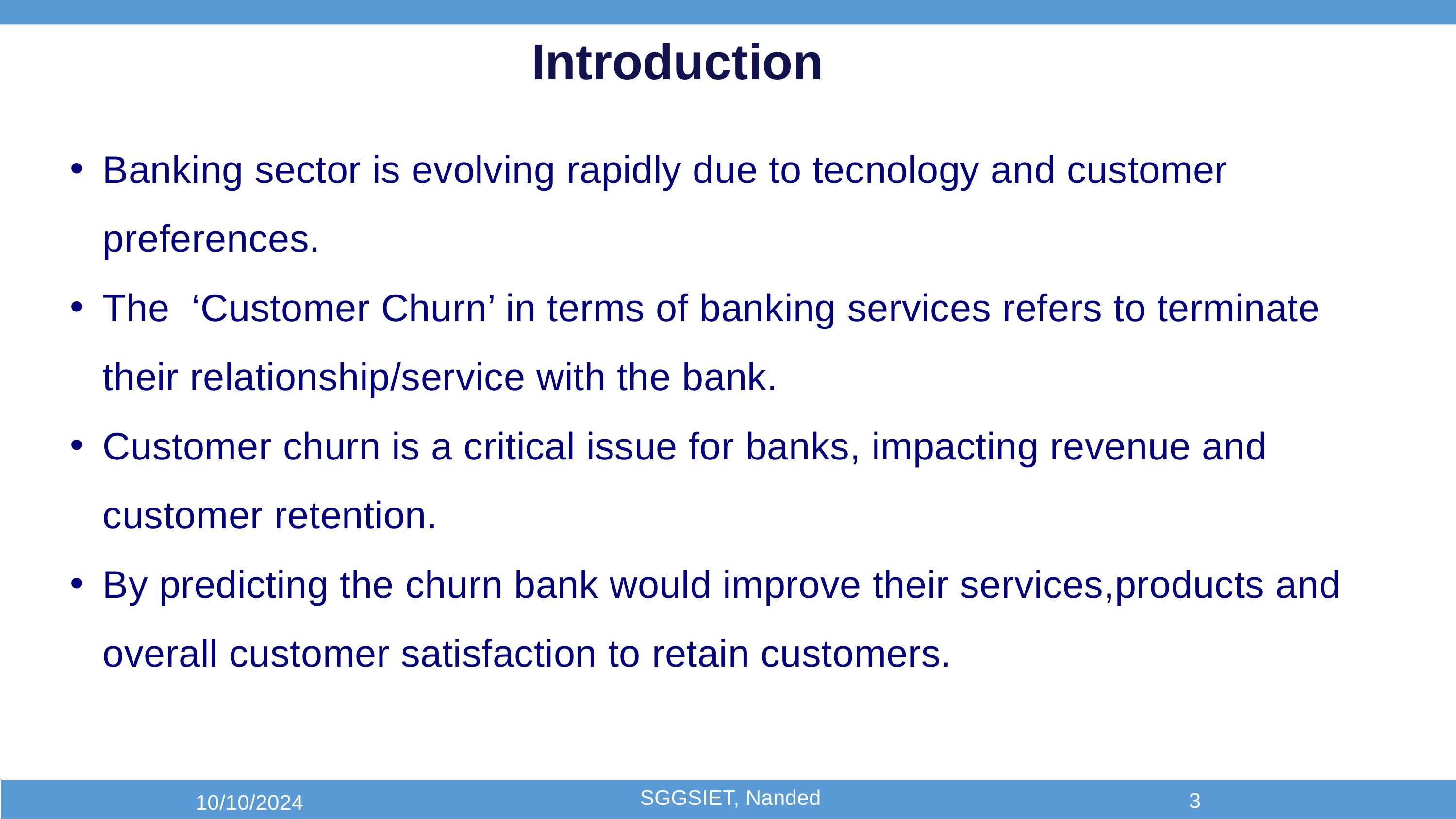

Introduction

Banking sector is evolving rapidly due to tecnology and customer preferences.
The  ‘Customer Churn’ in terms of banking services refers to terminate their relationship/service with the bank.
Customer churn is a critical issue for banks, impacting revenue and customer retention.
By predicting the churn bank would improve their services,products and overall customer satisfaction to retain customers.

SGGSIET, Nanded
3
10/10/2024